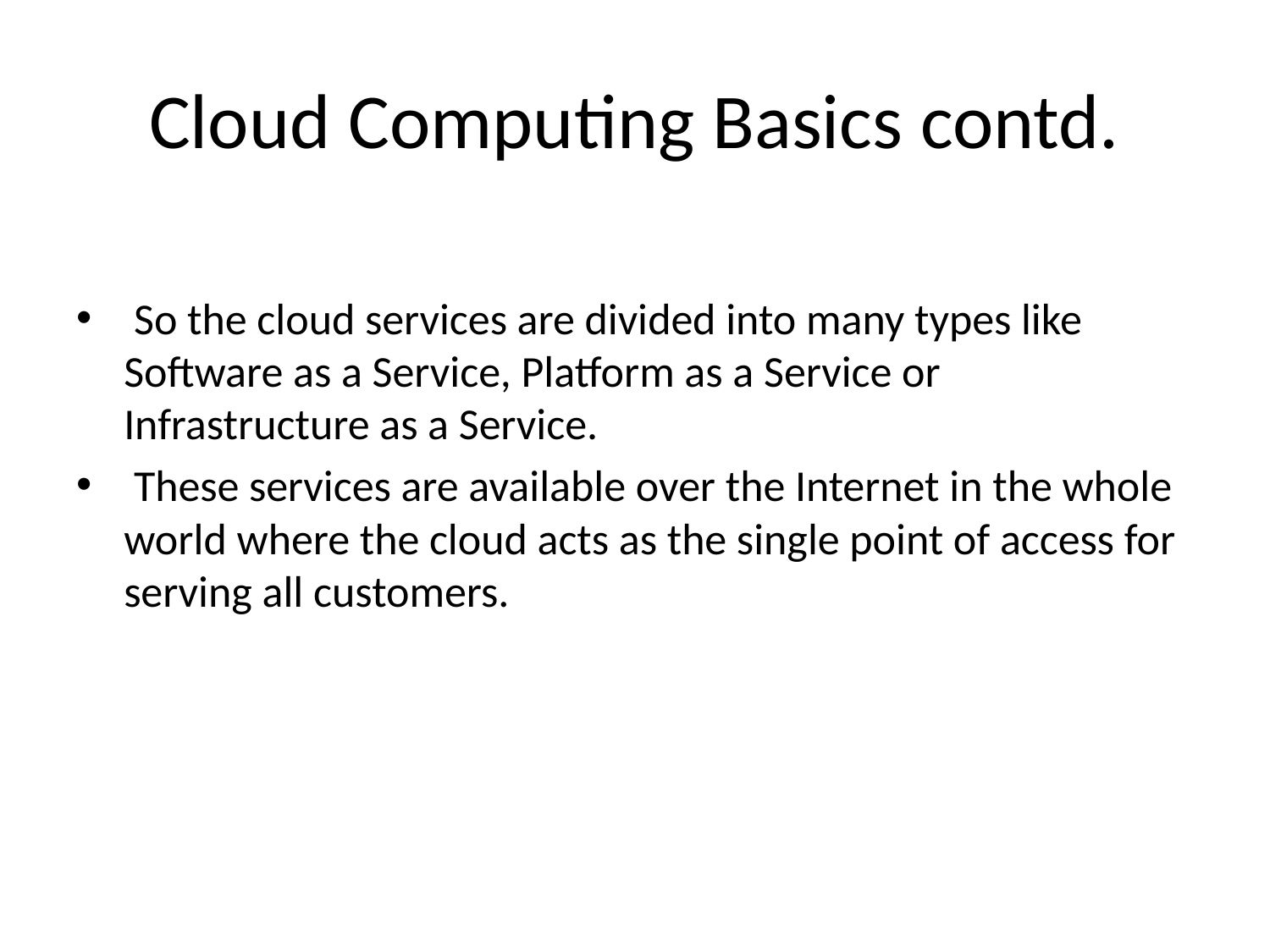

# Cloud Computing Basics contd.

 So the cloud services are divided into many types like Software as a Service, Platform as a Service or Infrastructure as a Service.
 These services are available over the Internet in the whole world where the cloud acts as the single point of access for serving all customers.